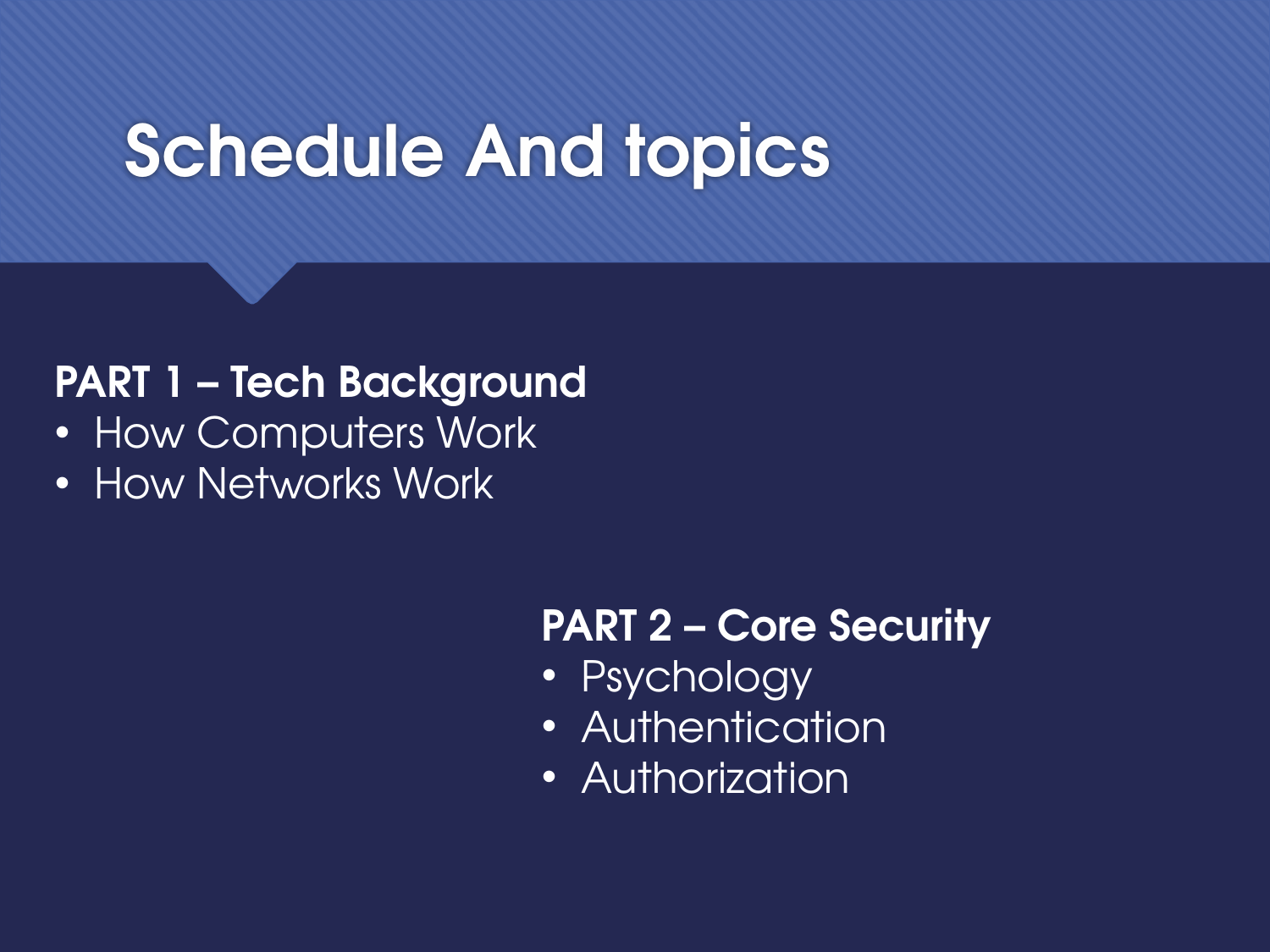

# Schedule And topics
PART 1 – Tech Background
How Computers Work
How Networks Work
PART 2 – Core Security
Psychology
Authentication
Authorization